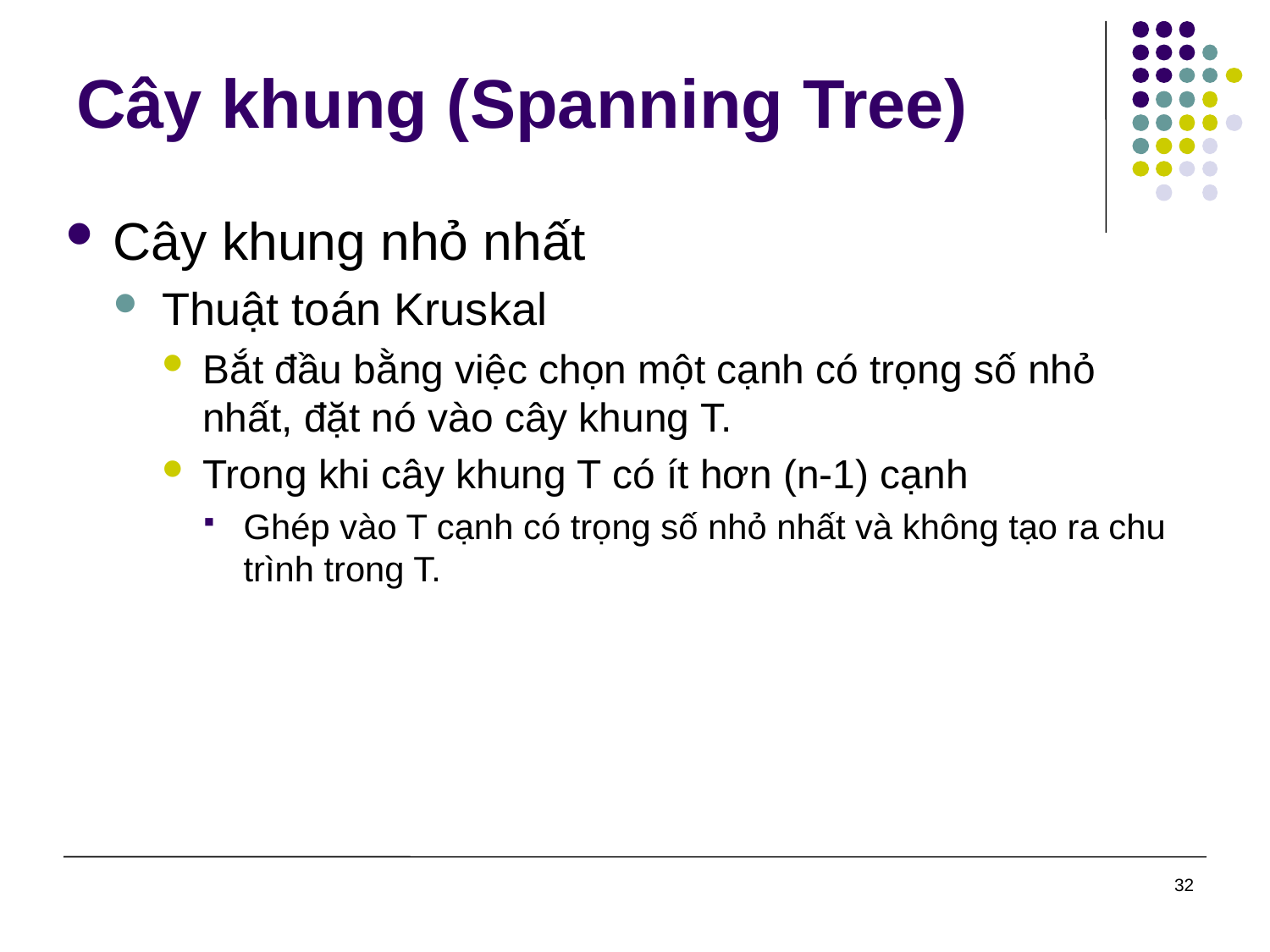

# Cây khung (Spanning Tree)
Cây khung nhỏ nhất
Thuật toán Kruskal
Bắt đầu bằng việc chọn một cạnh có trọng số nhỏ nhất, đặt nó vào cây khung T.
Trong khi cây khung T có ít hơn (n-1) cạnh
Ghép vào T cạnh có trọng số nhỏ nhất và không tạo ra chu trình trong T.

32